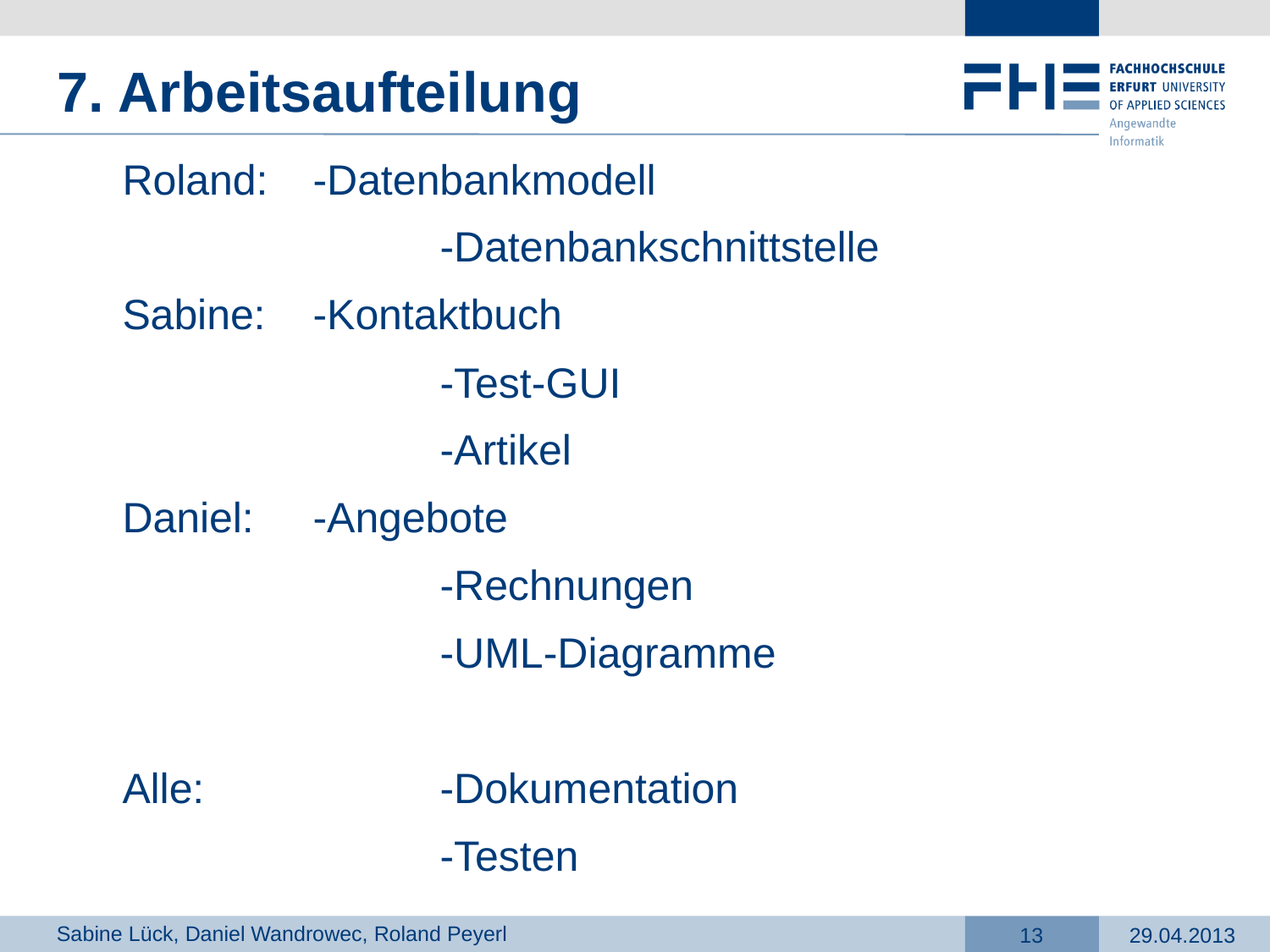

7. Arbeitsaufteilung

Roland:	-Datenbankmodell
			-Datenbankschnittstelle
Sabine:	-Kontaktbuch
			-Test-GUI
			-Artikel
Daniel:	-Angebote
			-Rechnungen
			-UML-Diagramme

Alle:		-Dokumentation
			-Testen